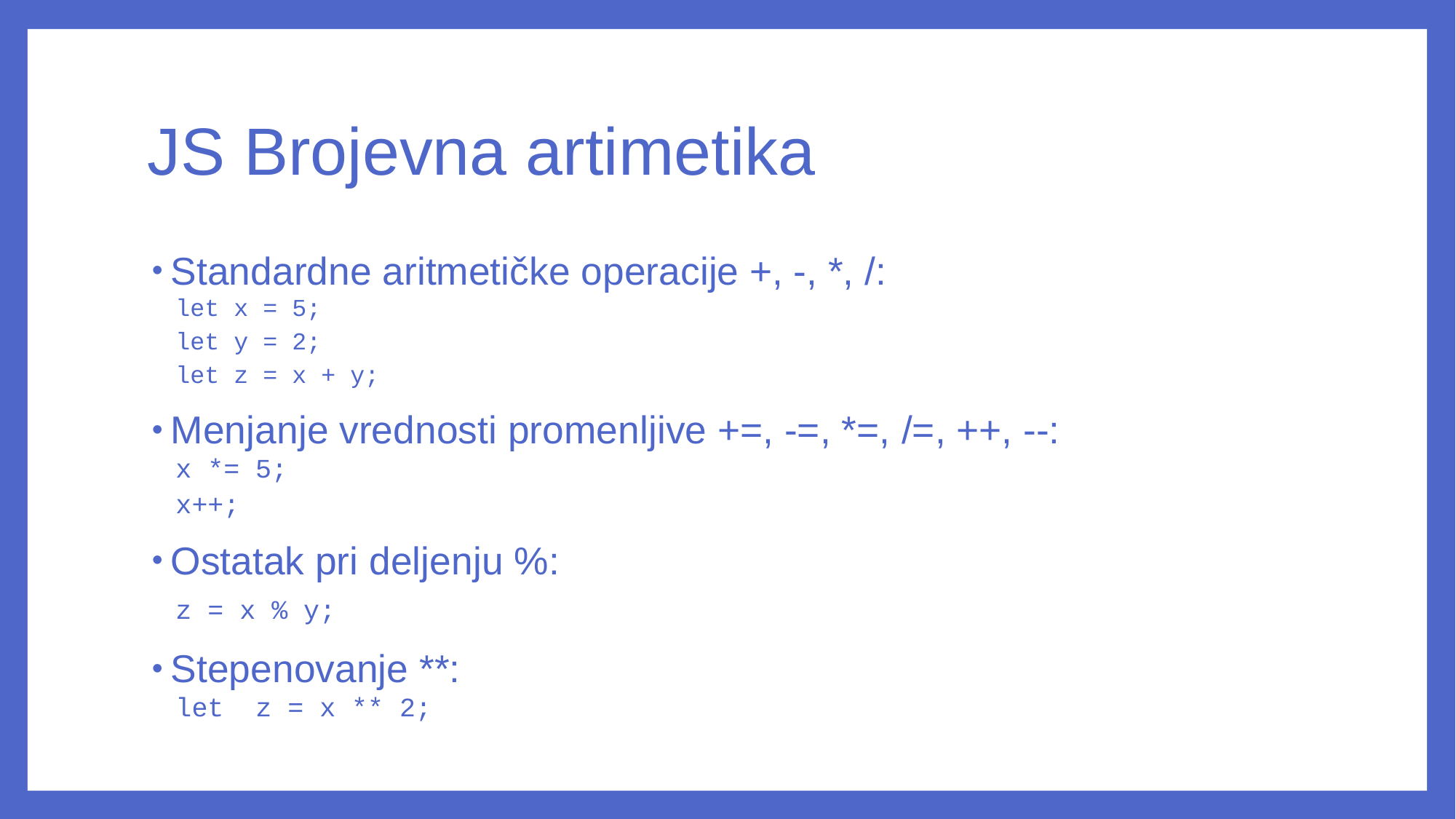

# JS Brojevna artimetika
Standardne aritmetičke operacije +, -, *, /:
	let x = 5;
	let y = 2;
	let z = x + y;
Menjanje vrednosti promenljive +=, -=, *=, /=, ++, --:
	x *= 5;
	x++;
Ostatak pri deljenju %:
	z = x % y;
Stepenovanje **:
	let  z = x ** 2;